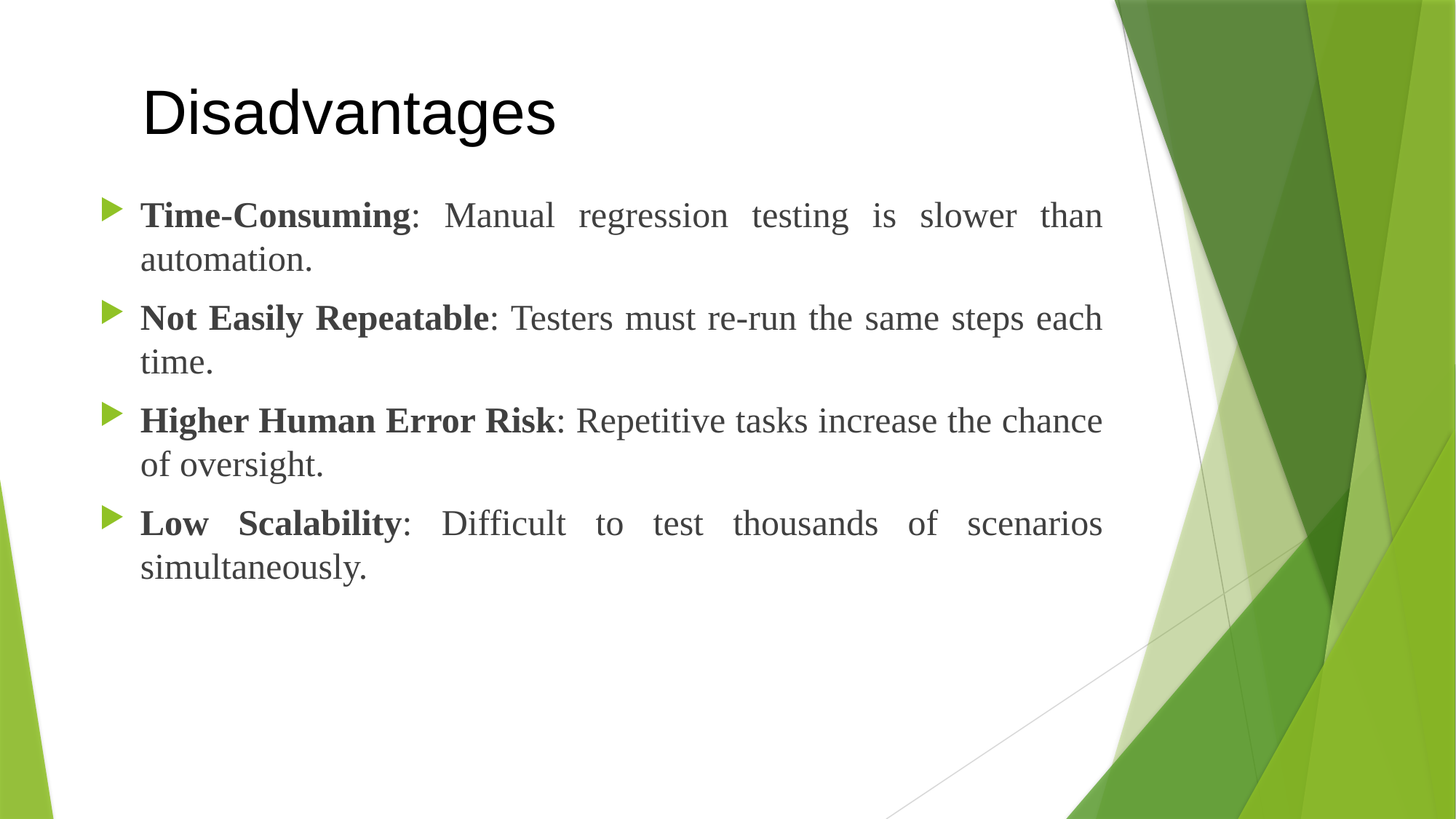

# Disadvantages
Time-Consuming: Manual regression testing is slower than automation.
Not Easily Repeatable: Testers must re-run the same steps each time.
Higher Human Error Risk: Repetitive tasks increase the chance of oversight.
Low Scalability: Difficult to test thousands of scenarios simultaneously.